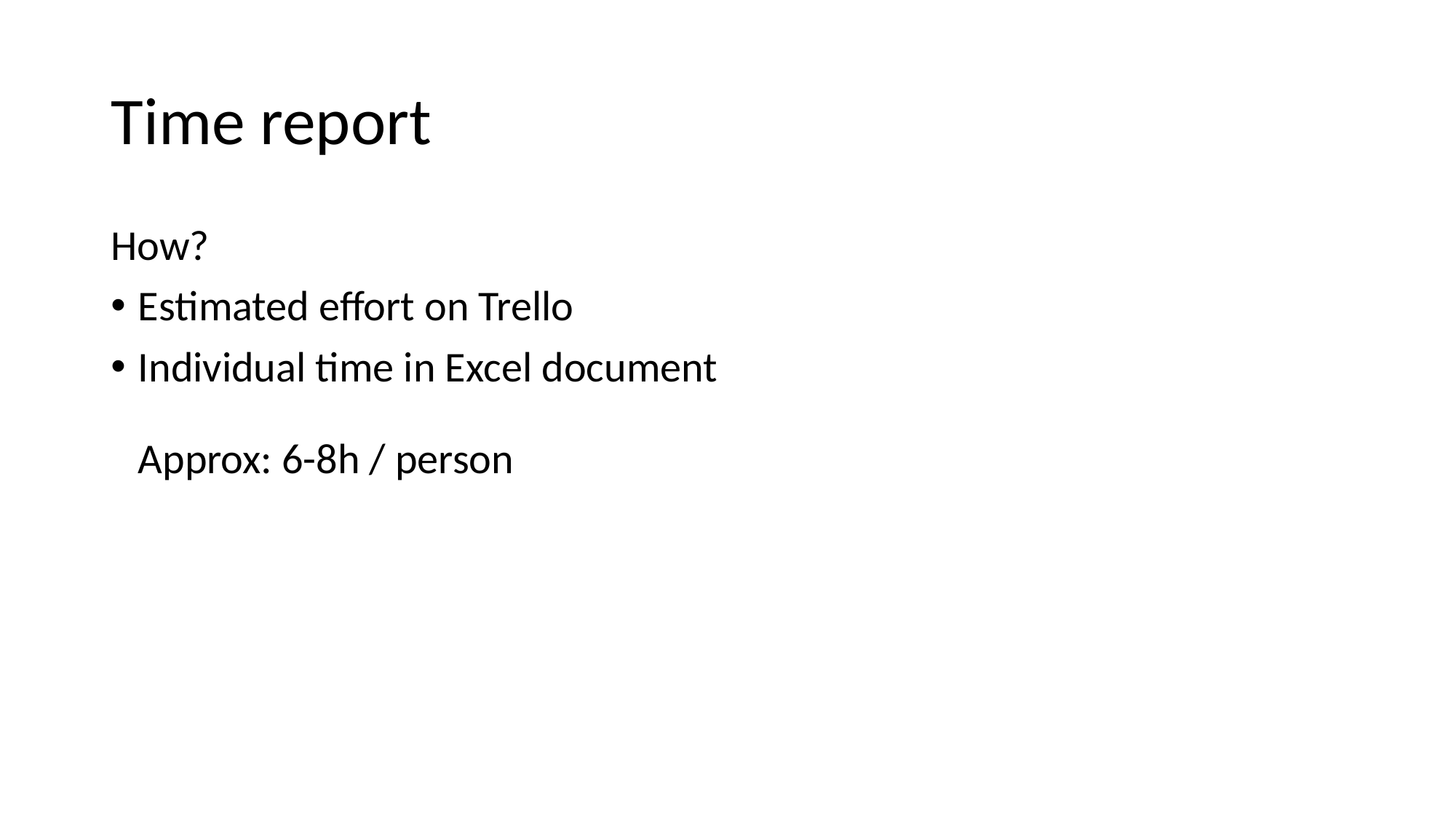

# Time report
How?
Estimated effort on Trello
Individual time in Excel document
Approx: 6-8h / person